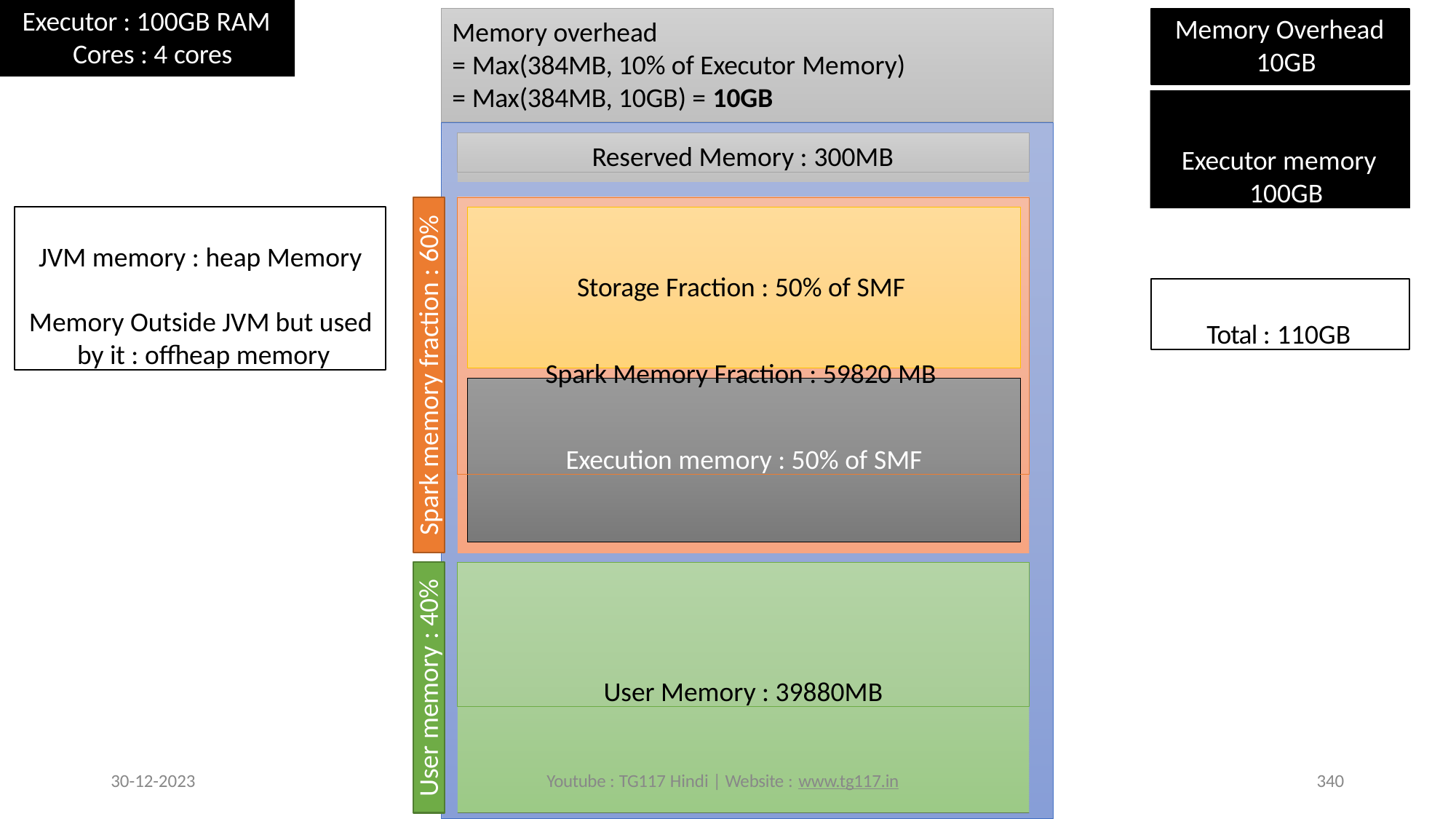

# Executor : 100GB RAM  Cores : 4 cores

Memory Overhead  10GB
Memory overhead
= Max(384MB, 10% of Executor Memory)
= Max(384MB, 10GB) = 10GB

Executor memory  100GB

Reserved Memory : 300MB

Storage Fraction : 50% of SMF  Spark Memory Fraction : 59820 MB  Execution memory : 50% of SMF

JVM memory : heap Memory

Memory Outside JVM but used  by it : offheap memory
Spark memory fraction : 60%

Total : 110GB

User Memory : 39880MB

User memory : 40%
30-12-2023
Youtube : TG117 Hindi | Website : www.tg117.in
340